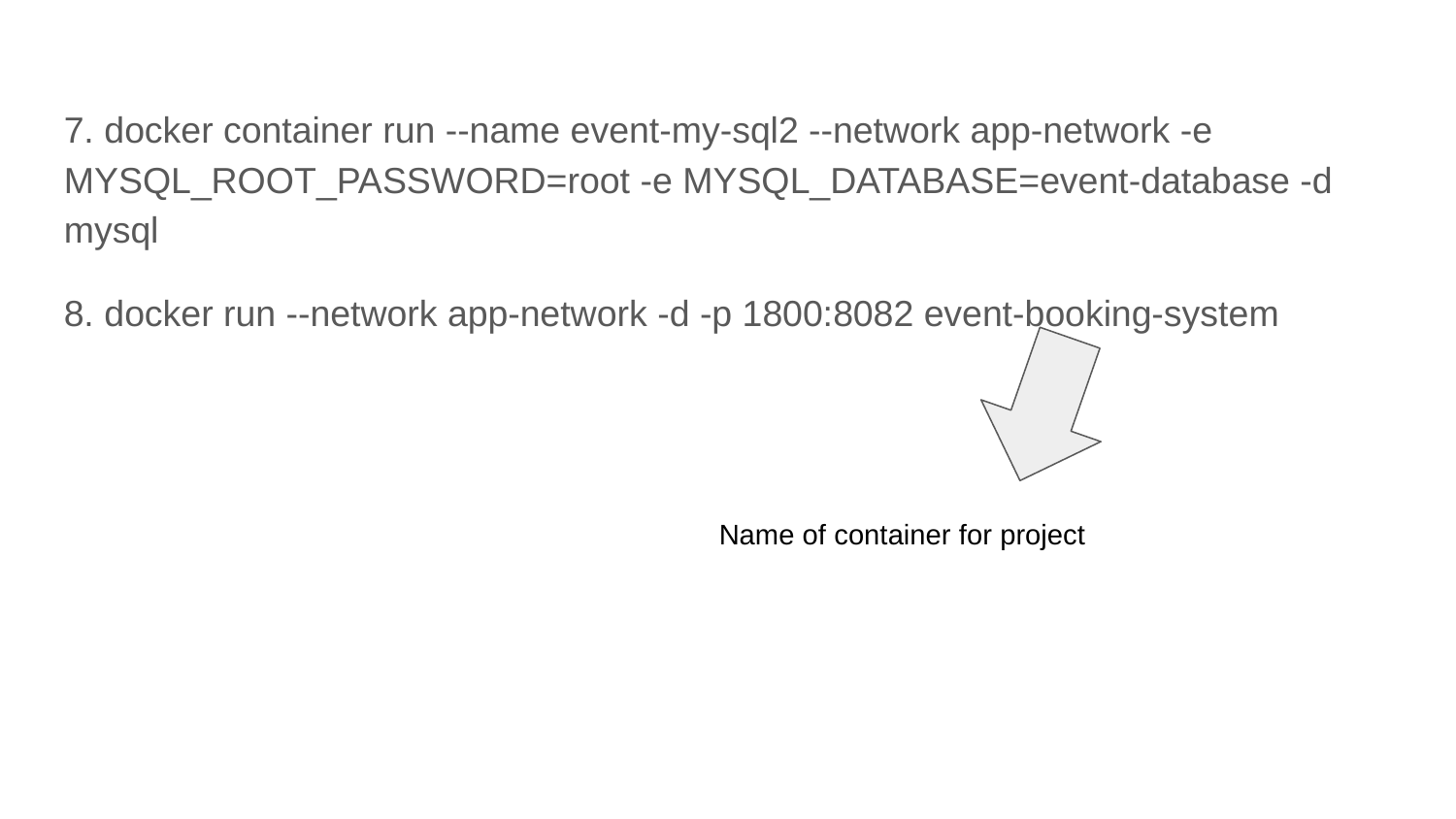

7. docker container run --name event-my-sql2 --network app-network -e MYSQL_ROOT_PASSWORD=root -e MYSQL_DATABASE=event-database -d mysql
8. docker run --network app-network -d -p 1800:8082 event-booking-system

Name of container for project